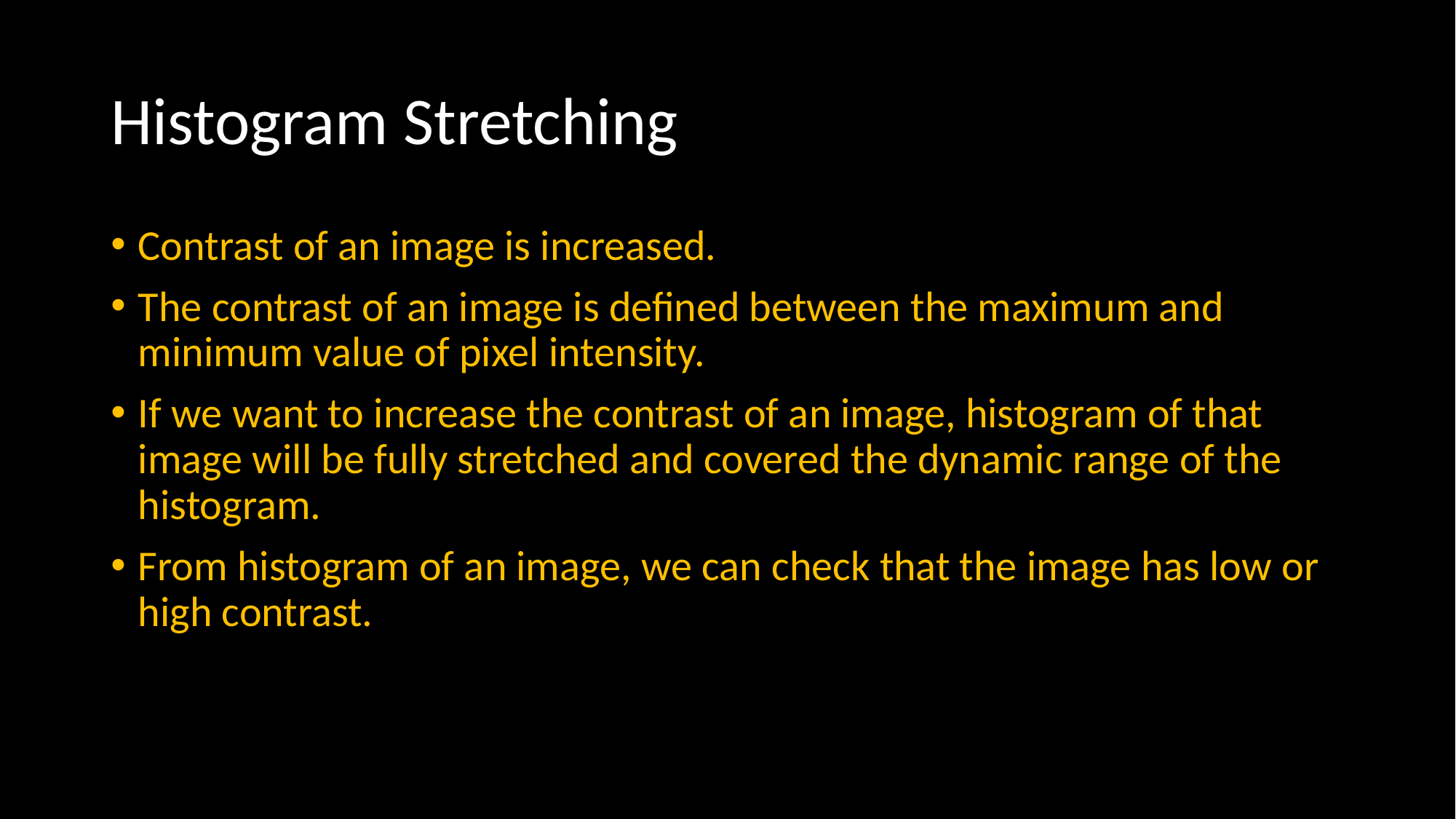

# Histogram Stretching
Contrast of an image is increased.
The contrast of an image is defined between the maximum and minimum value of pixel intensity.
If we want to increase the contrast of an image, histogram of that image will be fully stretched and covered the dynamic range of the histogram.
From histogram of an image, we can check that the image has low or high contrast.